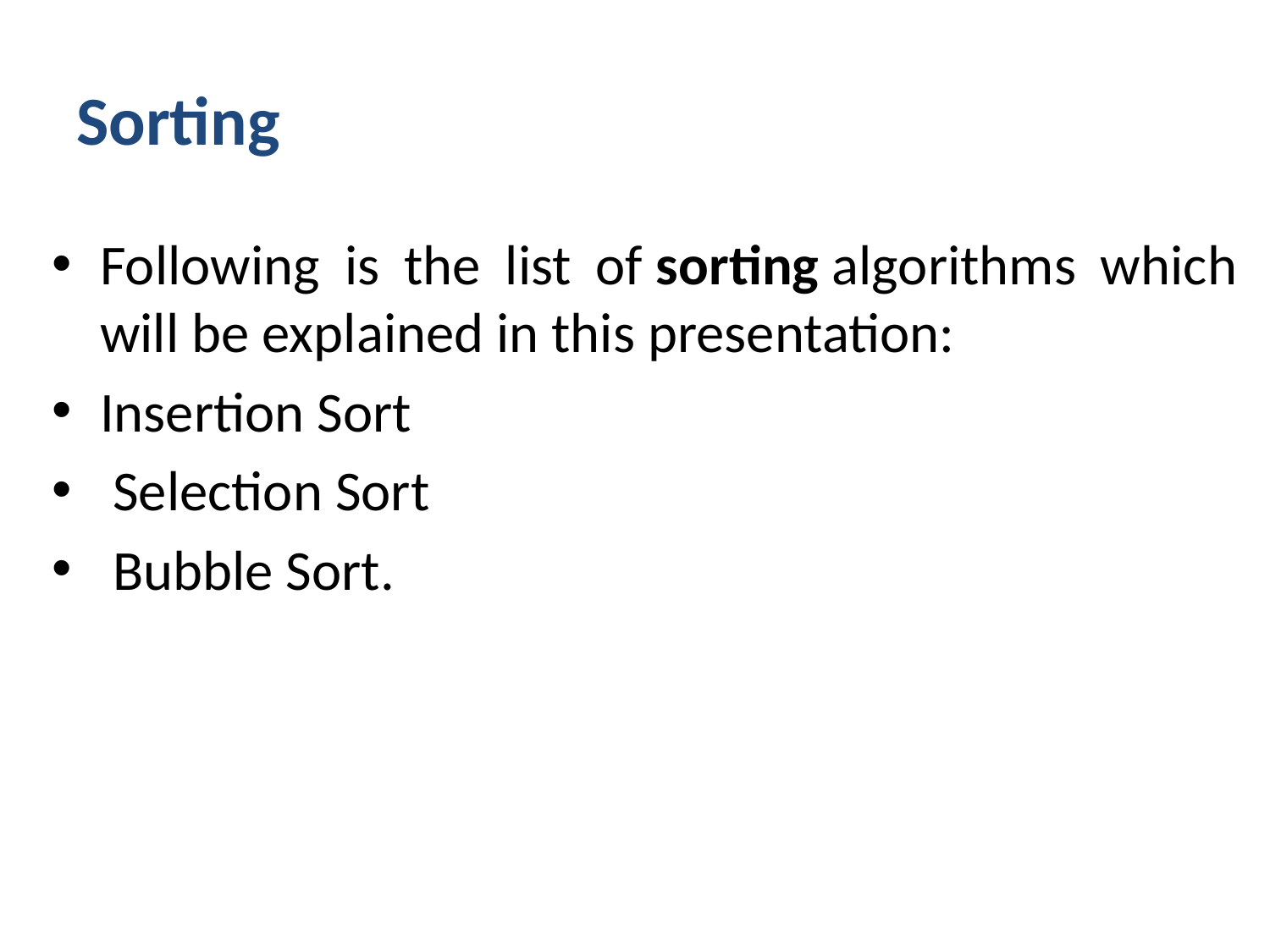

# Sorting
Following is the list of sorting algorithms which will be explained in this presentation:
Insertion Sort
 Selection Sort
 Bubble Sort.